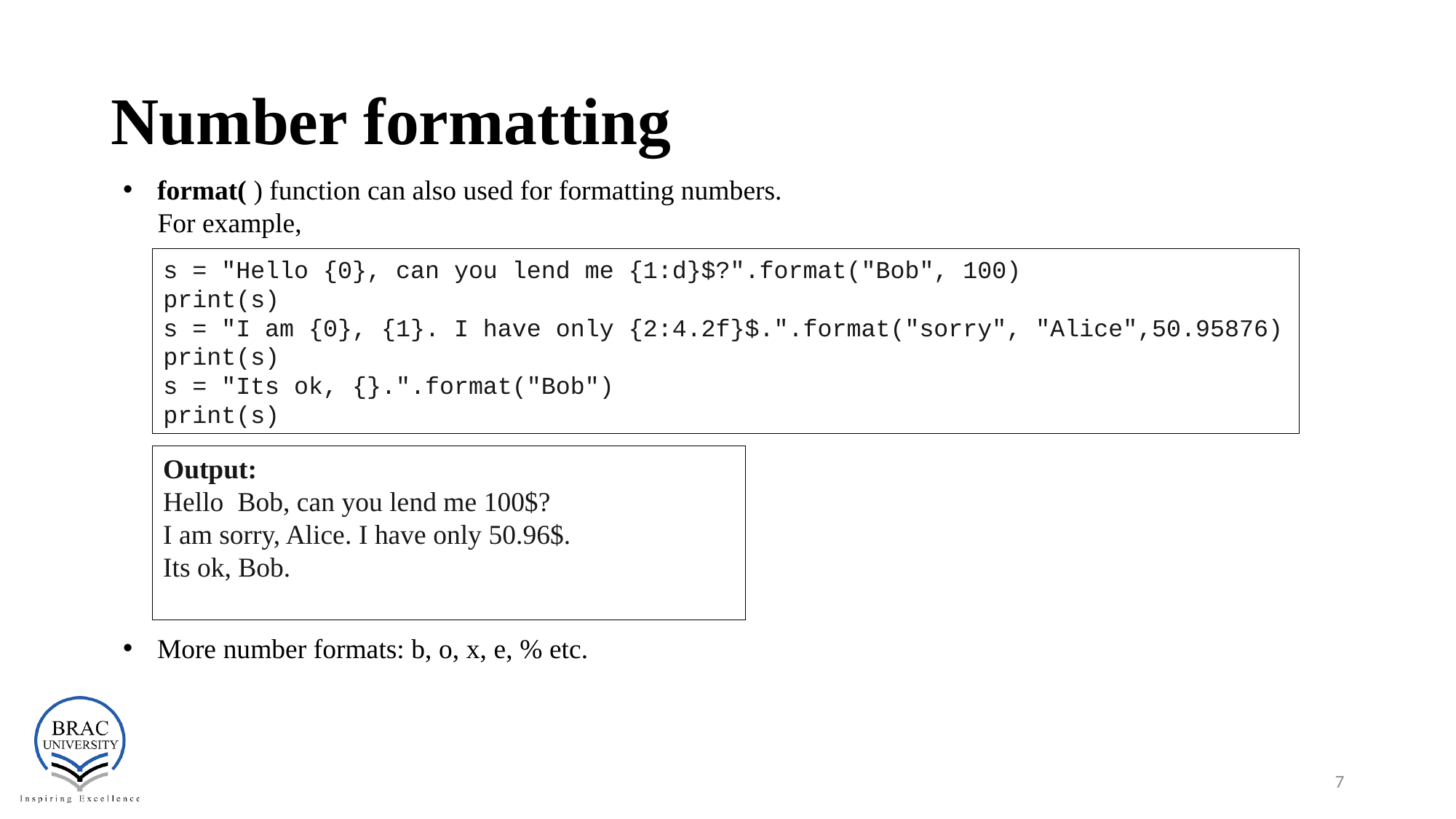

# Number formatting
format( ) function can also used for formatting numbers.
     For example,

More number formats: b, o, x, e, % etc.

s = "Hello {0}, can you lend me {1:d}$?".format("Bob", 100)
print(s)
s = "I am {0}, {1}. I have only {2:4.2f}$.".format("sorry", "Alice",50.95876)
print(s)
s = "Its ok, {}.".format("Bob")
print(s)
Output:
Hello  Bob, can you lend me 100$?
I am sorry, Alice. I have only 50.96$.
Its ok, Bob.

7